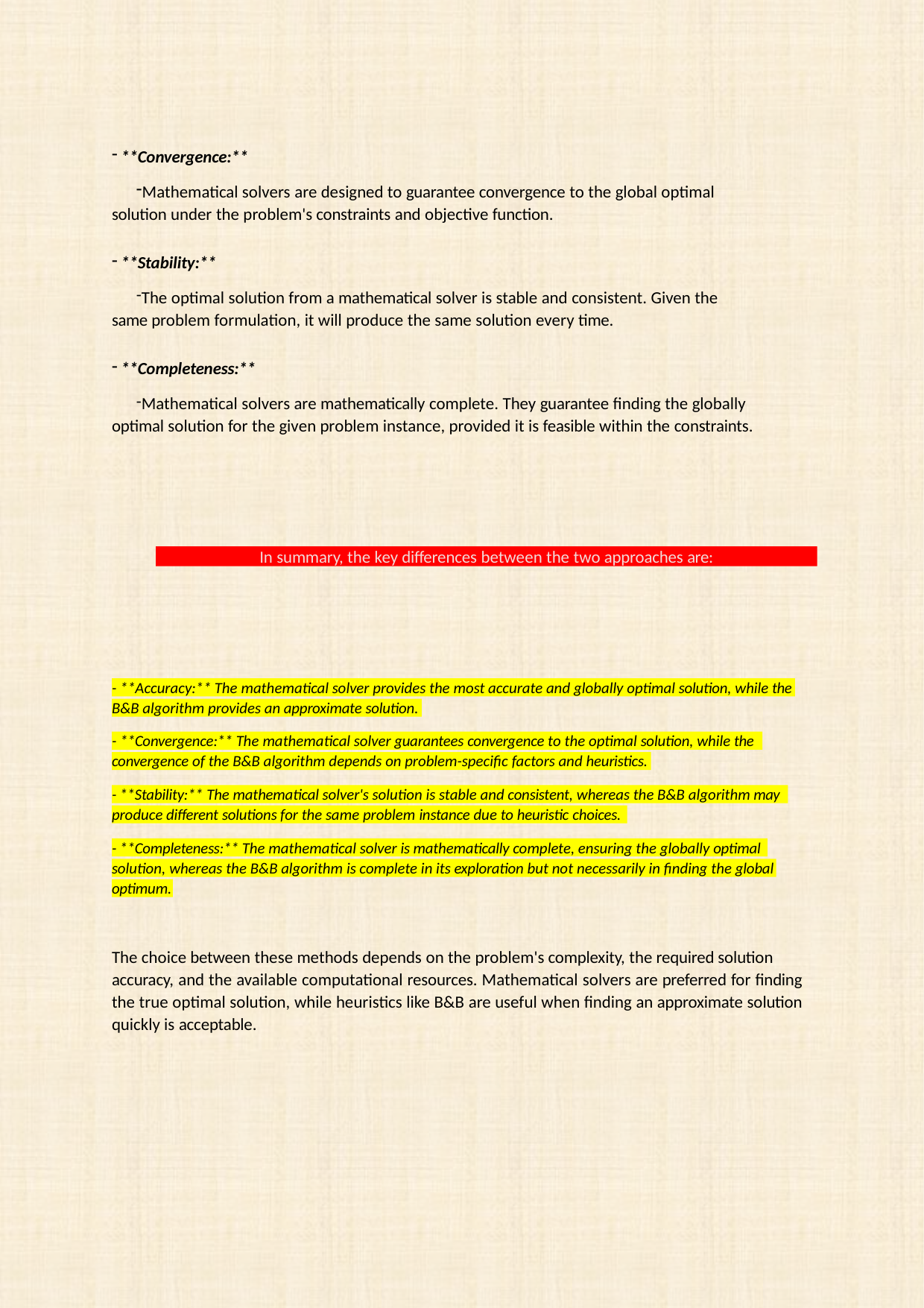

**Convergence:**
Mathematical solvers are designed to guarantee convergence to the global optimal solution under the problem's constraints and objective function.

**Stability:**
The optimal solution from a mathematical solver is stable and consistent. Given the same problem formulation, it will produce the same solution every time.

**Completeness:**
Mathematical solvers are mathematically complete. They guarantee finding the globally optimal solution for the given problem instance, provided it is feasible within the constraints.
In summary, the key differences between the two approaches are:
- **Accuracy:** The mathematical solver provides the most accurate and globally optimal solution, while the
B&B algorithm provides an approximate solution.
- **Convergence:** The mathematical solver guarantees convergence to the optimal solution, while the
convergence of the B&B algorithm depends on problem-specific factors and heuristics.
- **Stability:** The mathematical solver's solution is stable and consistent, whereas the B&B algorithm may
produce different solutions for the same problem instance due to heuristic choices.
- **Completeness:** The mathematical solver is mathematically complete, ensuring the globally optimal
solution, whereas the B&B algorithm is complete in its exploration but not necessarily in finding the global
optimum.
The choice between these methods depends on the problem's complexity, the required solution
accuracy, and the available computational resources. Mathematical solvers are preferred for finding the true optimal solution, while heuristics like B&B are useful when finding an approximate solution quickly is acceptable.